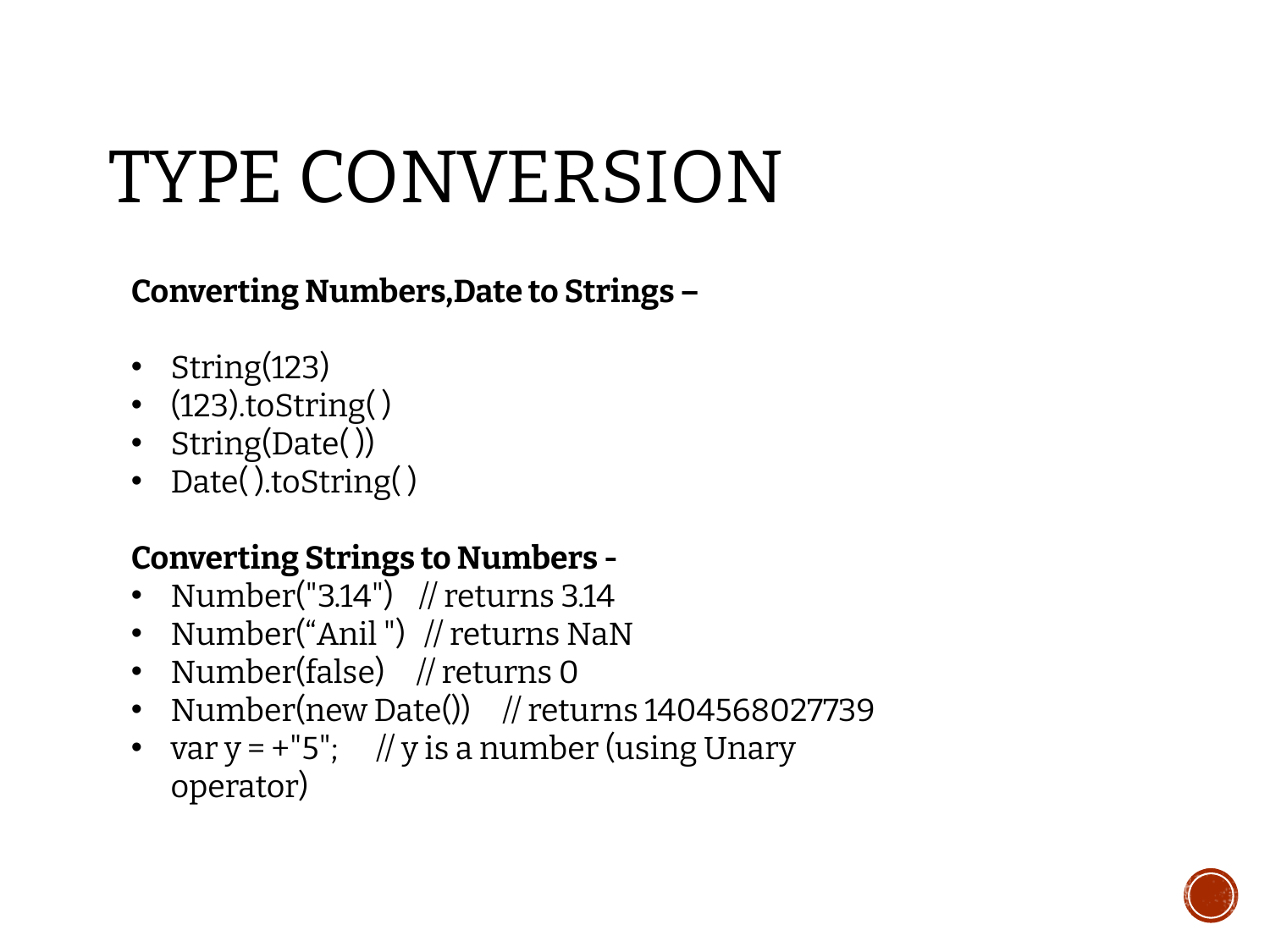

# Type Conversion
Converting Numbers,Date to Strings –

String(123)
(123).toString( )
String(Date( ))
Date( ).toString( )

Converting Strings to Numbers -
Number("3.14")    // returns 3.14
Number(“Anil ")   // returns NaN
Number(false)     // returns 0
Number(new Date())     // returns 1404568027739
var y = +"5";      // y is a number (using Unary operator)